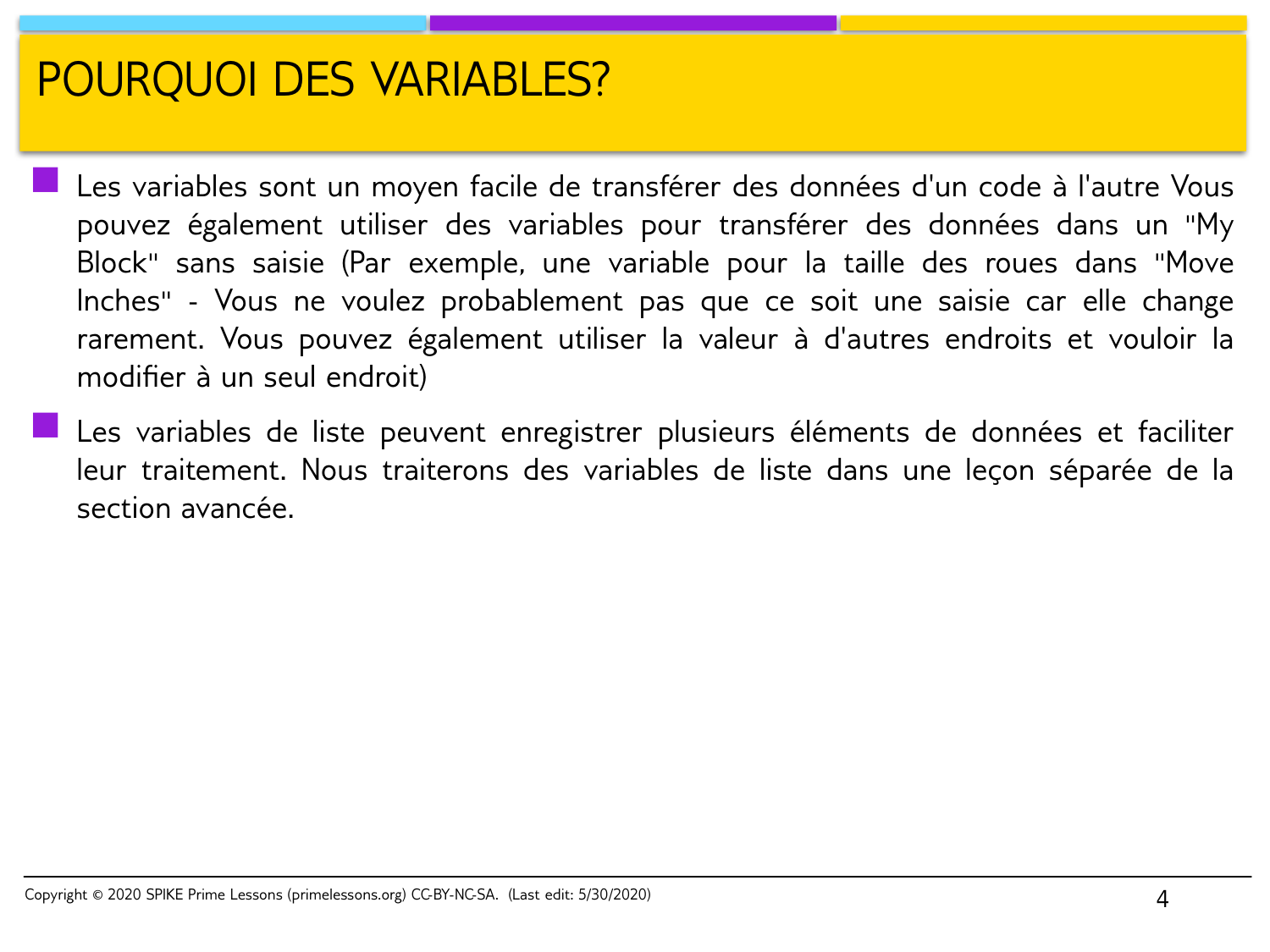

# Pourquoi des Variables?
Les variables sont un moyen facile de transférer des données d'un code à l'autre Vous pouvez également utiliser des variables pour transférer des données dans un "My Block" sans saisie (Par exemple, une variable pour la taille des roues dans "Move Inches" - Vous ne voulez probablement pas que ce soit une saisie car elle change rarement. Vous pouvez également utiliser la valeur à d'autres endroits et vouloir la modifier à un seul endroit)
Les variables de liste peuvent enregistrer plusieurs éléments de données et faciliter leur traitement. Nous traiterons des variables de liste dans une leçon séparée de la section avancée.
4
Copyright © 2020 SPIKE Prime Lessons (primelessons.org) CC-BY-NC-SA.  (Last edit: 5/30/2020)